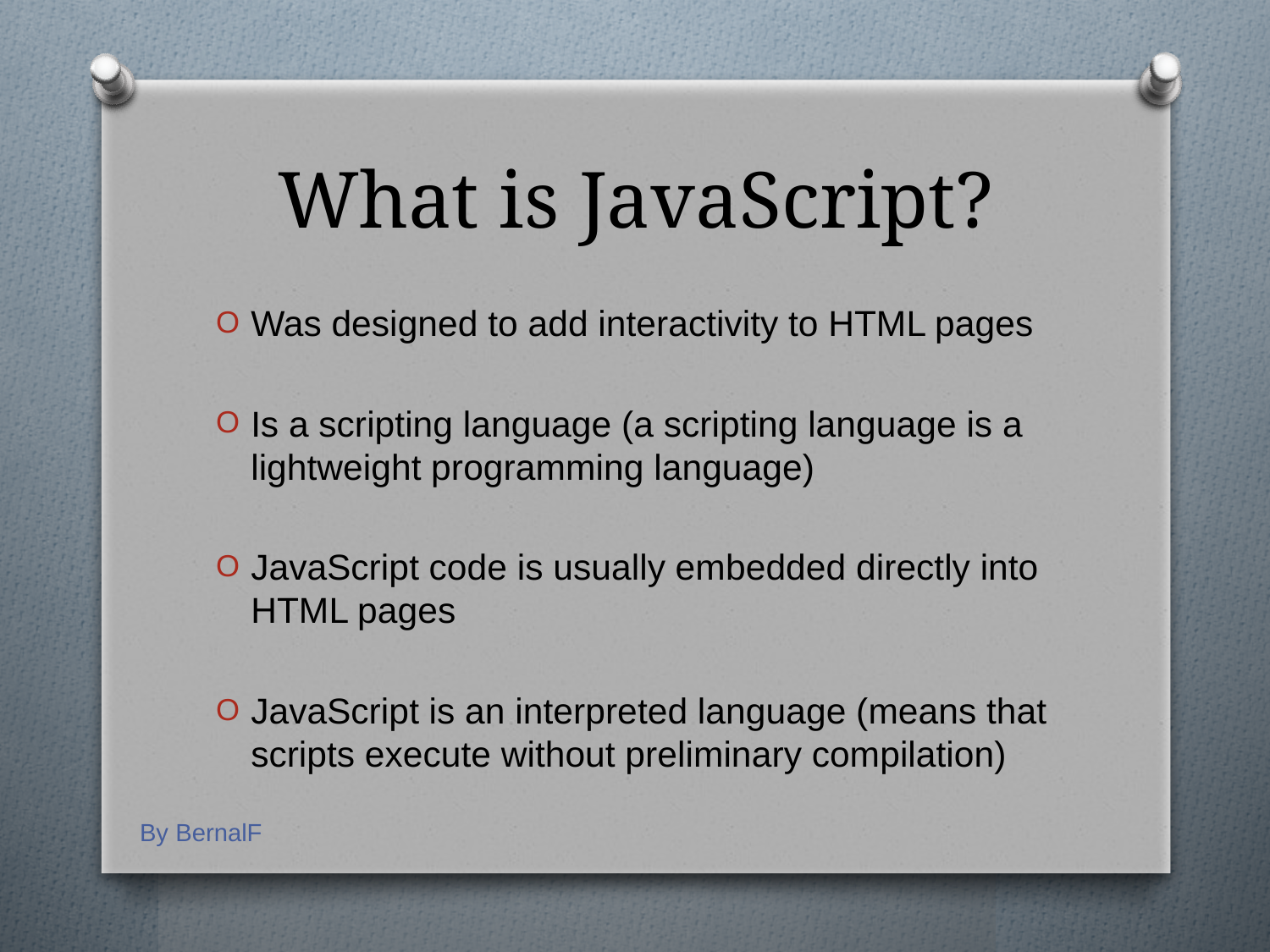

# What is JavaScript?
Was designed to add interactivity to HTML pages

Is a scripting language (a scripting language is a  lightweight programming language)

JavaScript code is usually embedded directly into HTML pages

JavaScript is an interpreted language (means that scripts execute without preliminary compilation)
By BernalF